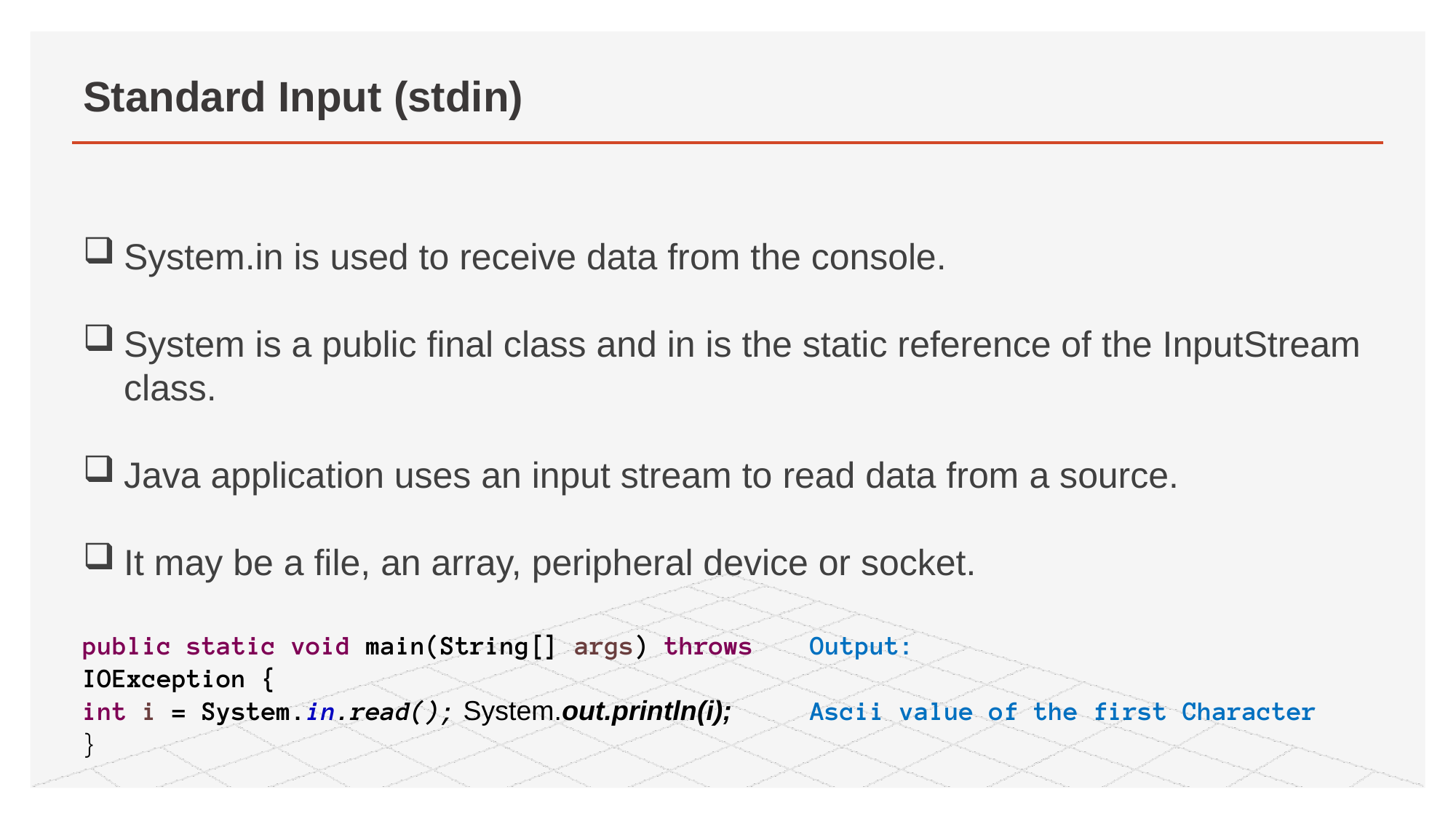

# Standard Input (stdin)
System.in is used to receive data from the console.

System is a public final class and in is the static reference of the InputStream class.

Java application uses an input stream to read data from a source.

It may be a file, an array, peripheral device or socket.
public static void main(String[] args) throws IOException {
int i = System.in.read(); System.out.println(i);
}
Output:

Ascii value of the first Character